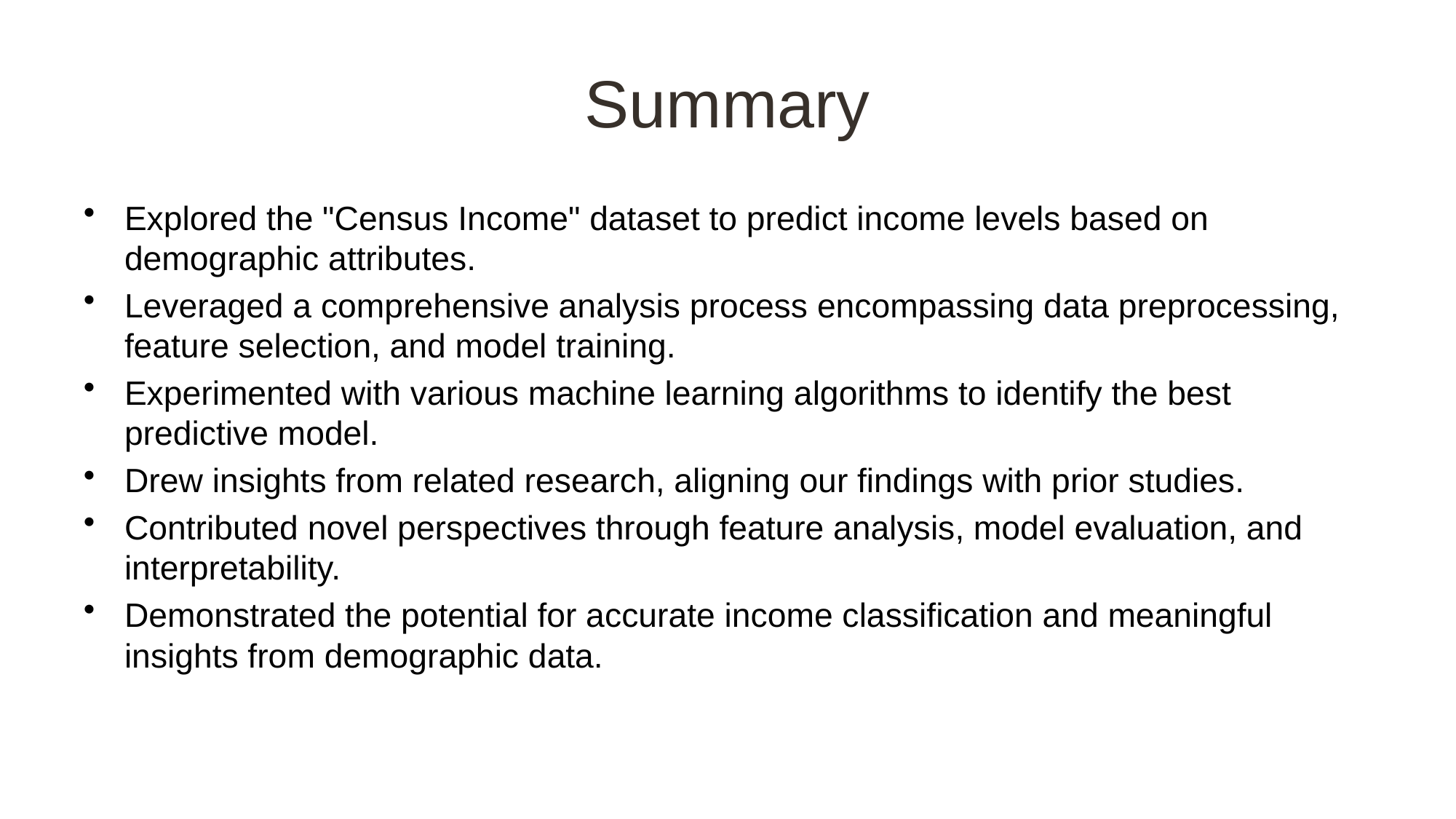

# Summary
Explored the "Census Income" dataset to predict income levels based on demographic attributes.
Leveraged a comprehensive analysis process encompassing data preprocessing, feature selection, and model training.
Experimented with various machine learning algorithms to identify the best predictive model.
Drew insights from related research, aligning our findings with prior studies.
Contributed novel perspectives through feature analysis, model evaluation, and interpretability.
Demonstrated the potential for accurate income classification and meaningful insights from demographic data.